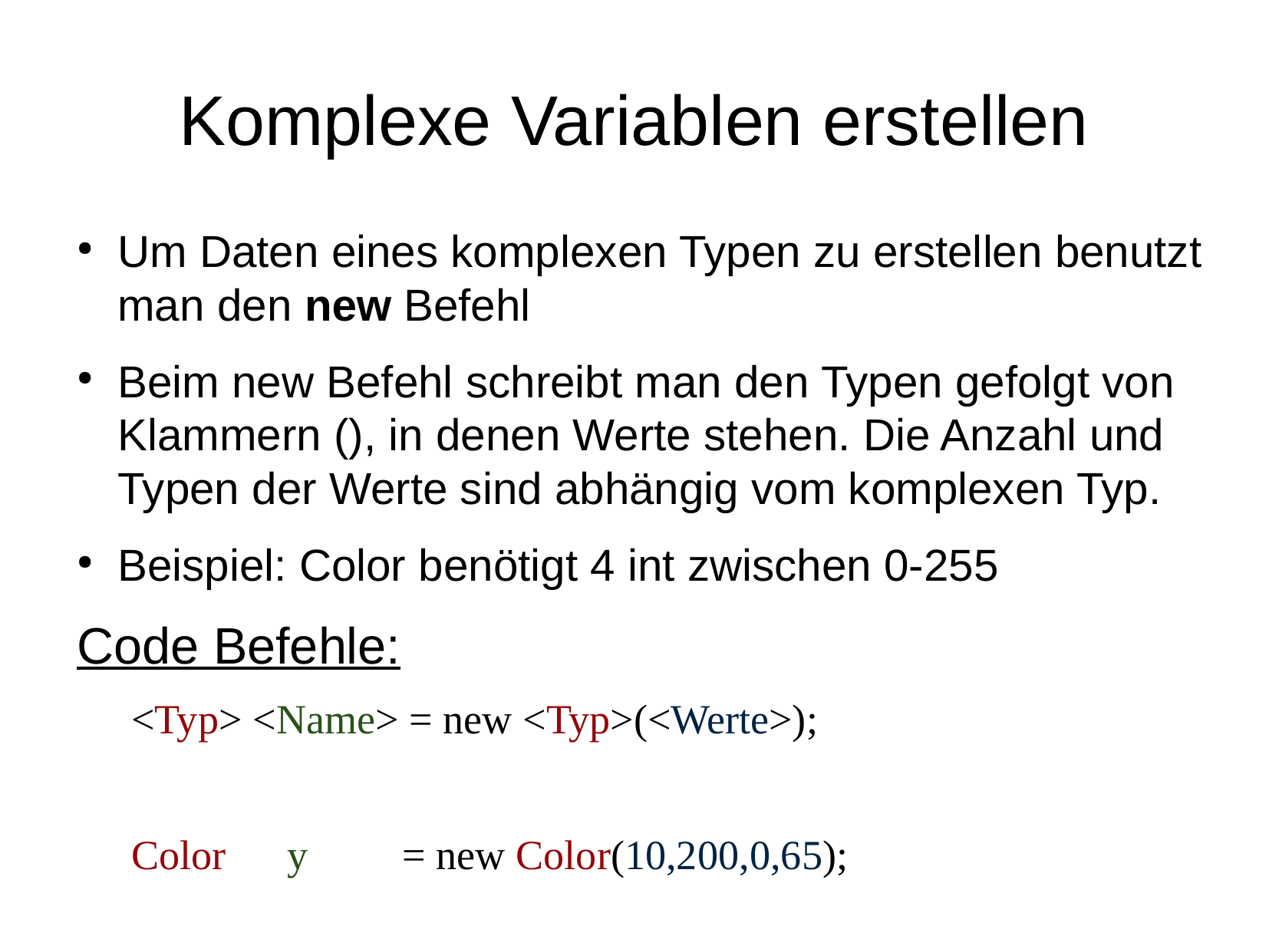

Komplexe Variablen erstellen
Um Daten eines komplexen Typen zu erstellen benutzt man den new Befehl
Beim new Befehl schreibt man den Typen gefolgt von Klammern (), in denen Werte stehen. Die Anzahl und Typen der Werte sind abhängig vom komplexen Typ.
Beispiel: Color benötigt 4 int zwischen 0-255
Code Befehle:
<Typ> <Name> = new <Typ>(<Werte>);

Color 	y 	= new Color(10,200,0,65);